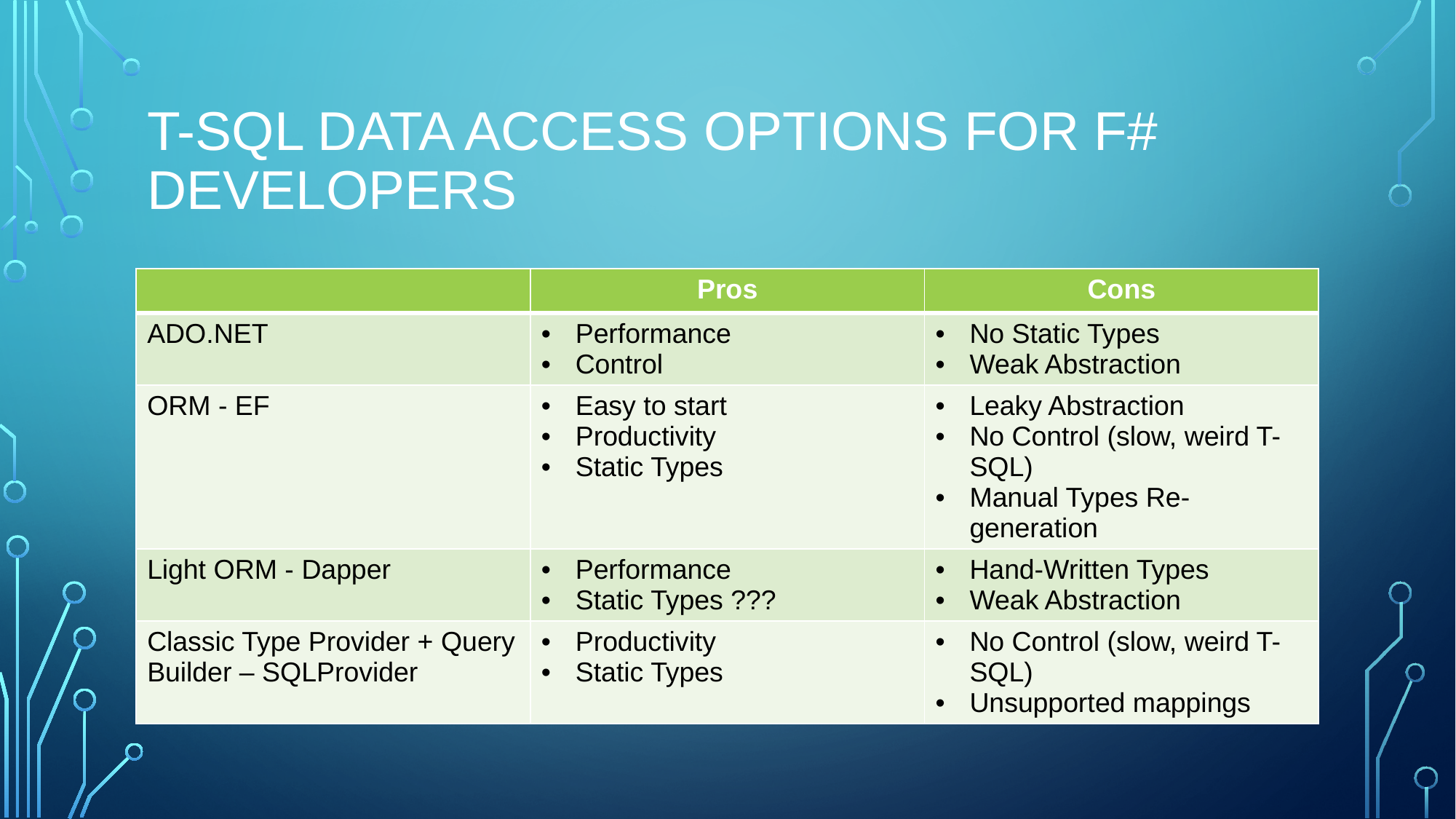

# T-SQL DATA ACCESS OPTIONS for F# developers
|  | Pros | Cons |
| --- | --- | --- |
| ADO.NET | Performance Control | No Static Types Weak Abstraction |
| ORM - EF | Easy to start Productivity Static Types | Leaky Abstraction No Control (slow, weird T-SQL) Manual Types Re-generation |
| Light ORM - Dapper | Performance Static Types ??? | Hand-Written Types Weak Abstraction |
| Classic Type Provider + Query Builder – SQLProvider | Productivity Static Types | No Control (slow, weird T-SQL) Unsupported mappings |